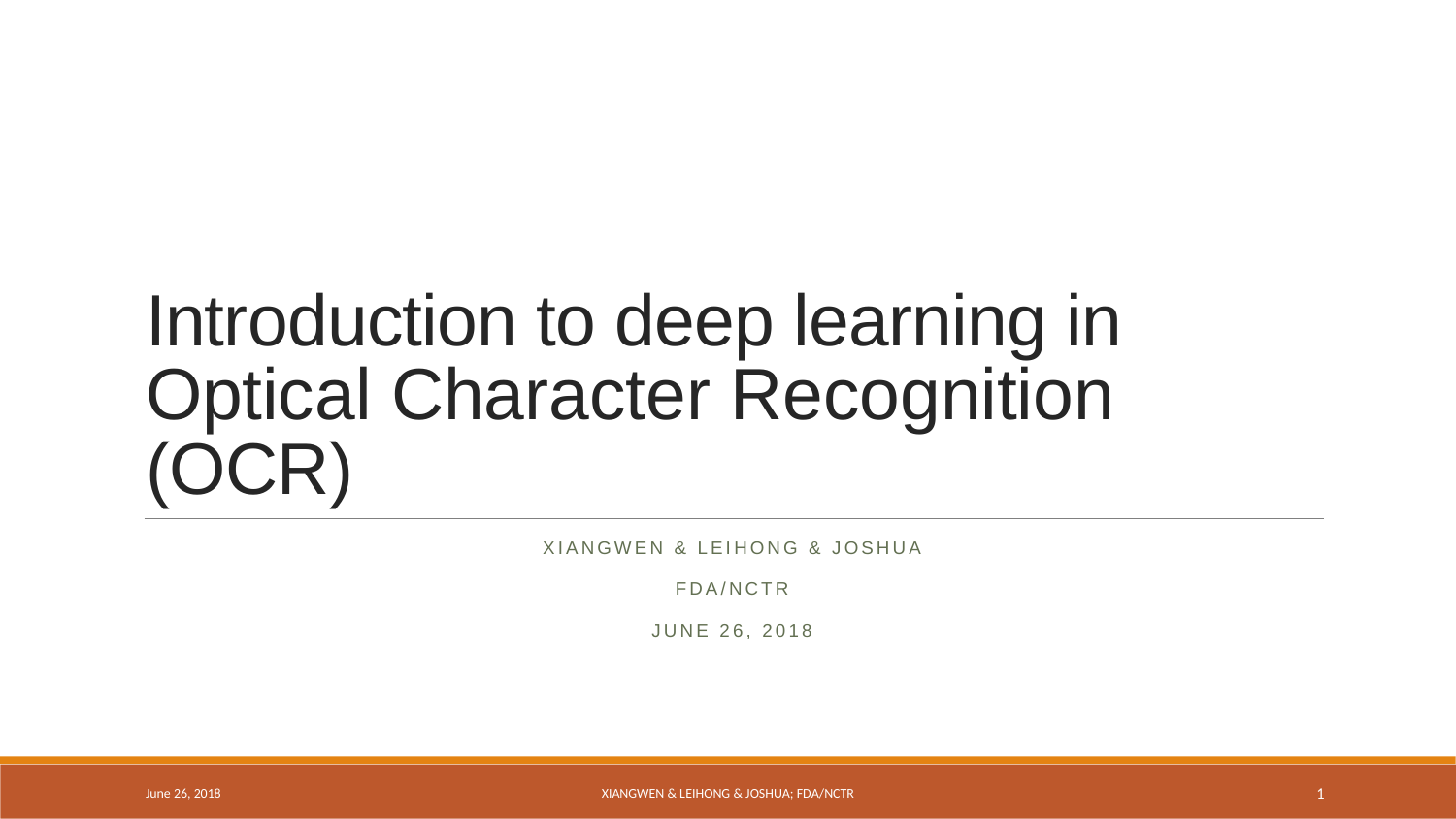

# Introduction to deep learning in Optical Character Recognition (OCR)
Xiangwen & Leihong & Joshua
FDA/NCTR
June 26, 2018

June 26, 2018
Xiangwen & Leihong & Joshua; FDA/NCTR
1